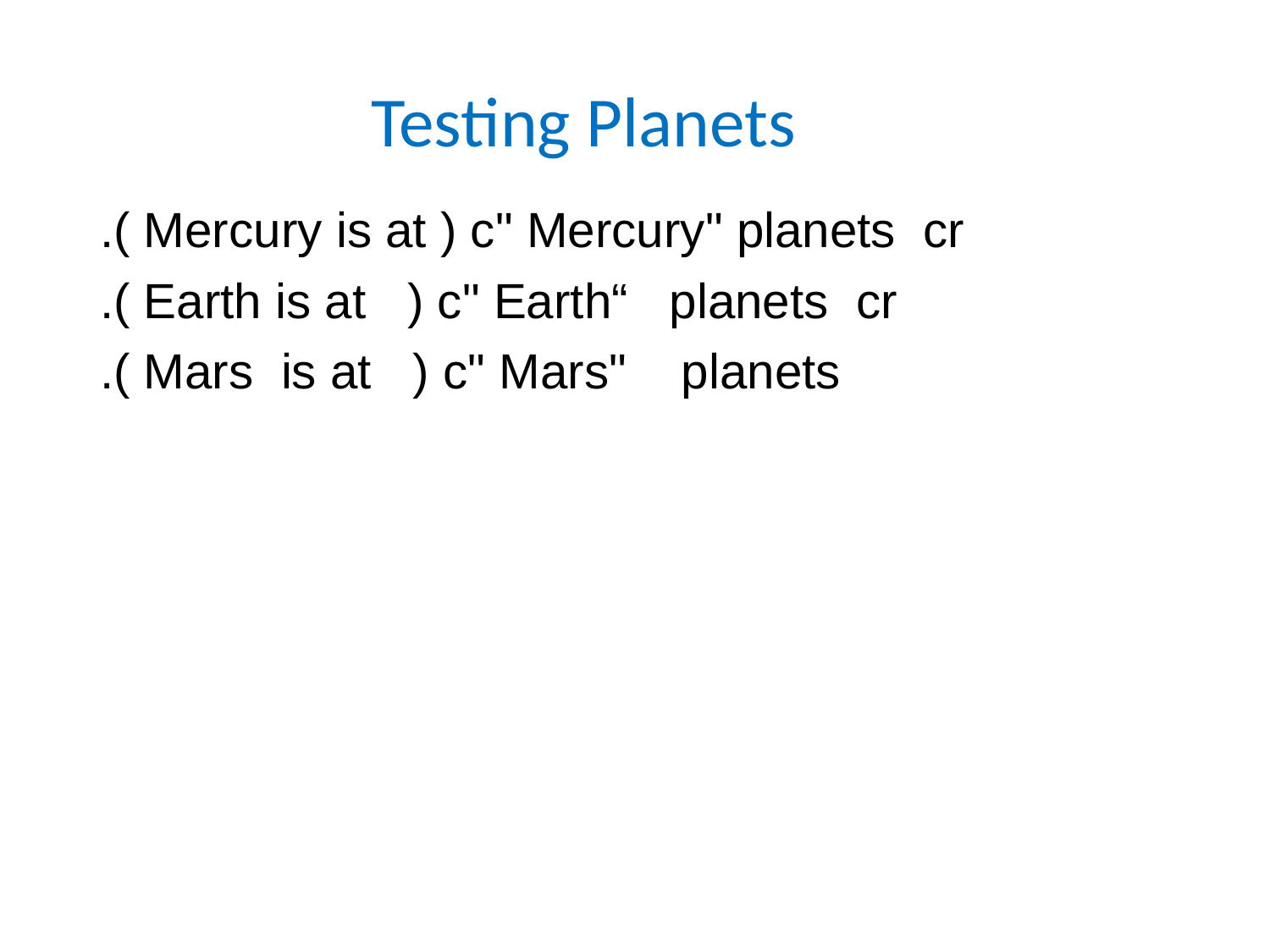

Testing Planets
.( Mercury is at ) c" Mercury" planets  cr
.( Earth is at   ) c" Earth“   planets  cr
.( Mars  is at   ) c" Mars"    planets